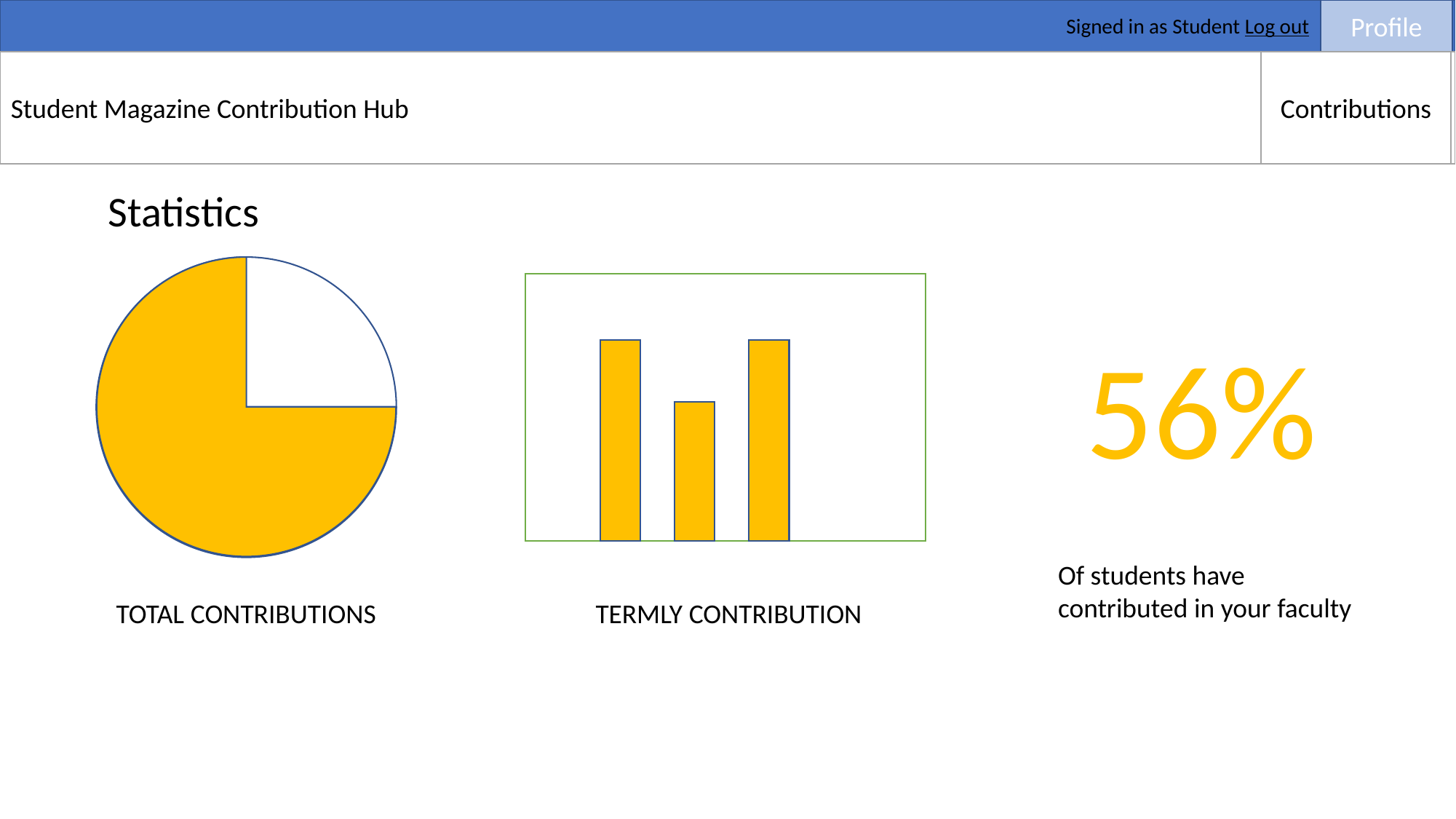

Profile
Signed in as Student Log out
Contributions
Student Magazine Contribution Hub
Statistics

56%

Of students have contributed in your faculty
TERMLY CONTRIBUTION
TOTAL CONTRIBUTIONS